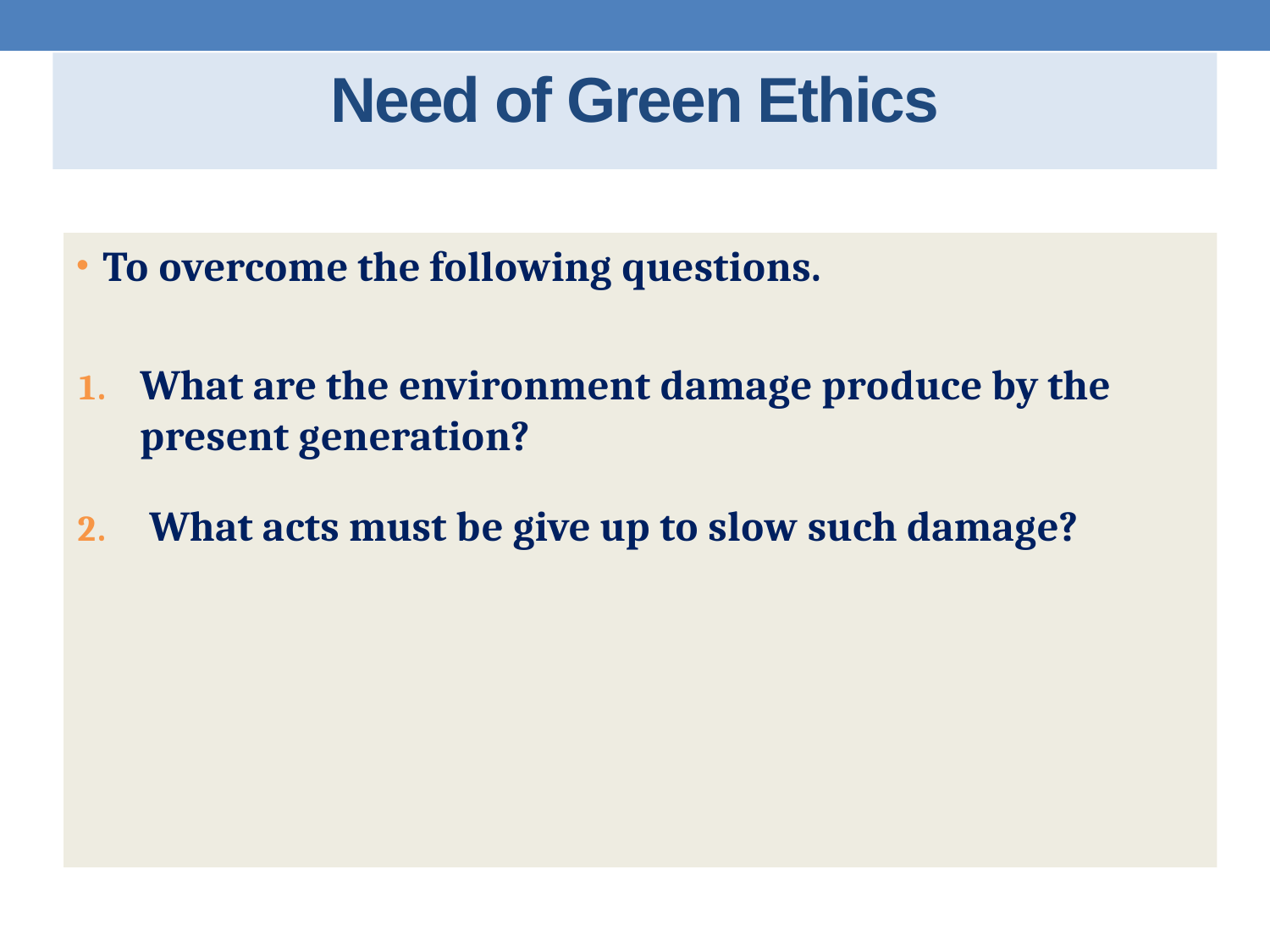

# Need of Green Ethics
To overcome the following questions.

What are the environment damage produce by the present generation?
 What acts must be give up to slow such damage?